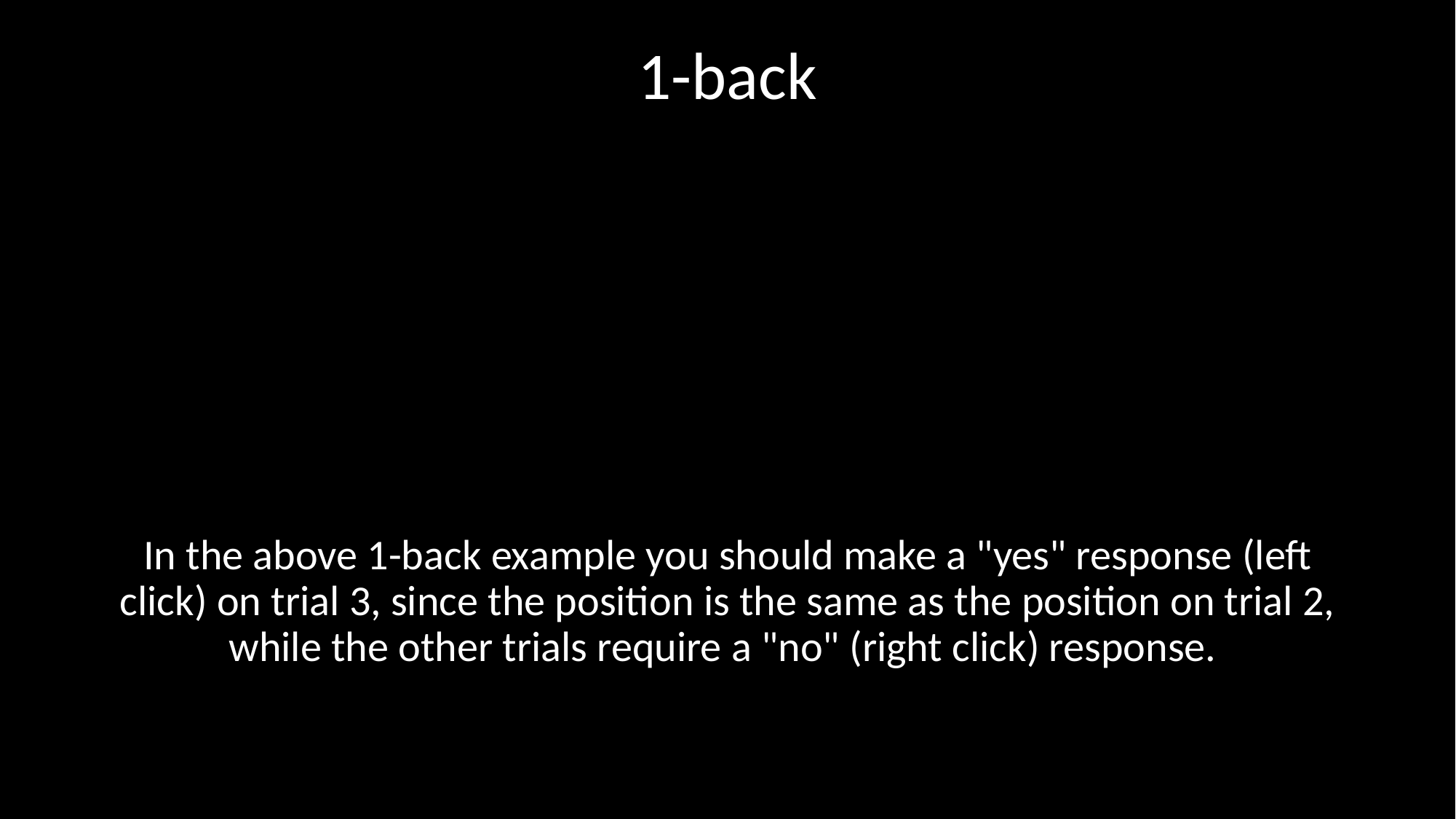

# 1-back

In the above 1-back example you should make a "yes" response (left click) on trial 3, since the position is the same as the position on trial 2, while the other trials require a "no" (right click) response.